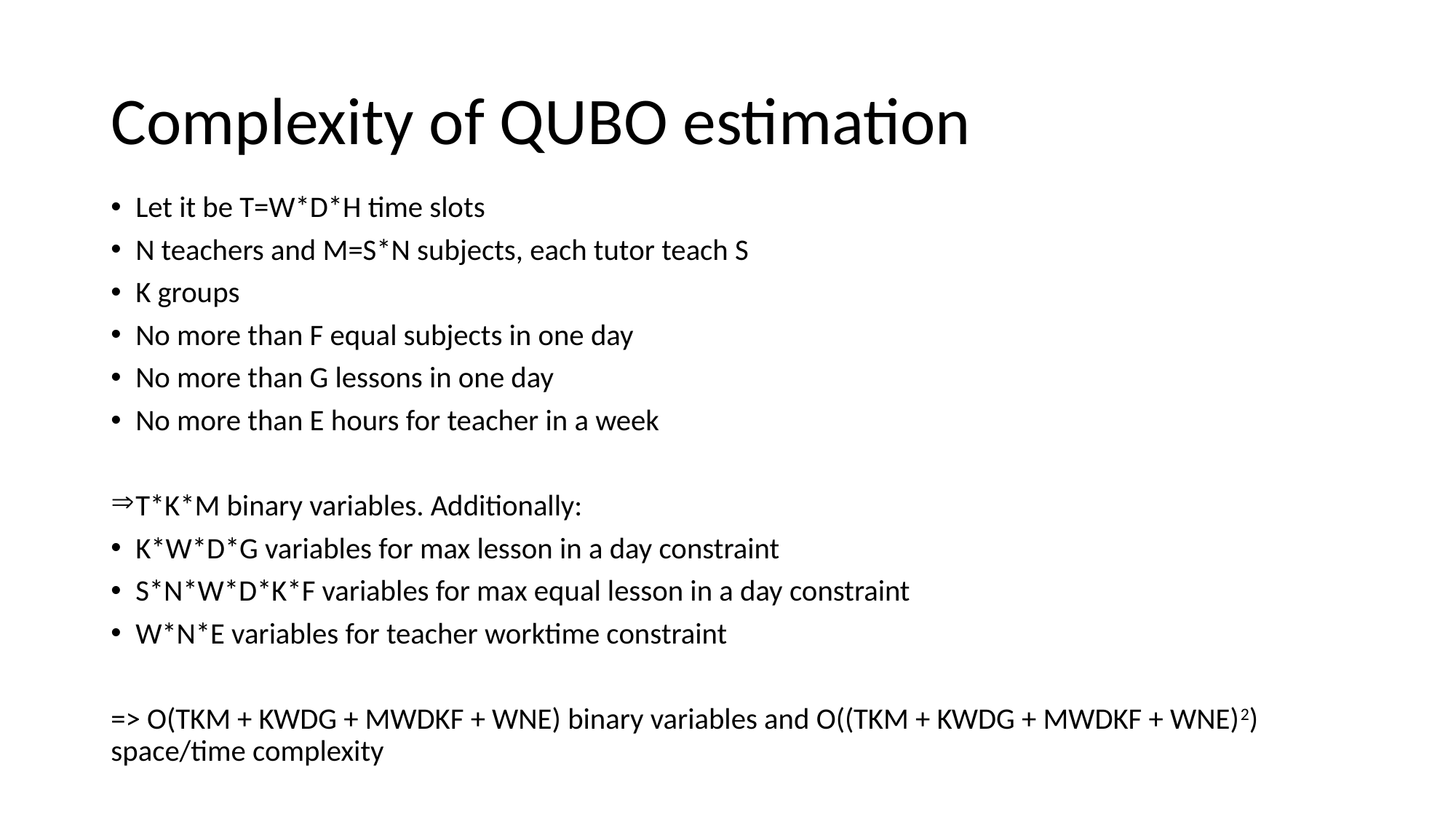

# Complexity of QUBO estimation
Let it be T=W*D*H time slots
N teachers and M=S*N subjects, each tutor teach S
K groups
No more than F equal subjects in one day
No more than G lessons in one day
No more than E hours for teacher in a week

T*K*M binary variables. Additionally:
K*W*D*G variables for max lesson in a day constraint
S*N*W*D*K*F variables for max equal lesson in a day constraint
W*N*E variables for teacher worktime constraint

=> O(TKM + KWDG + MWDKF + WNE) binary variables and O((TKM + KWDG + MWDKF + WNE)2) space/time complexity